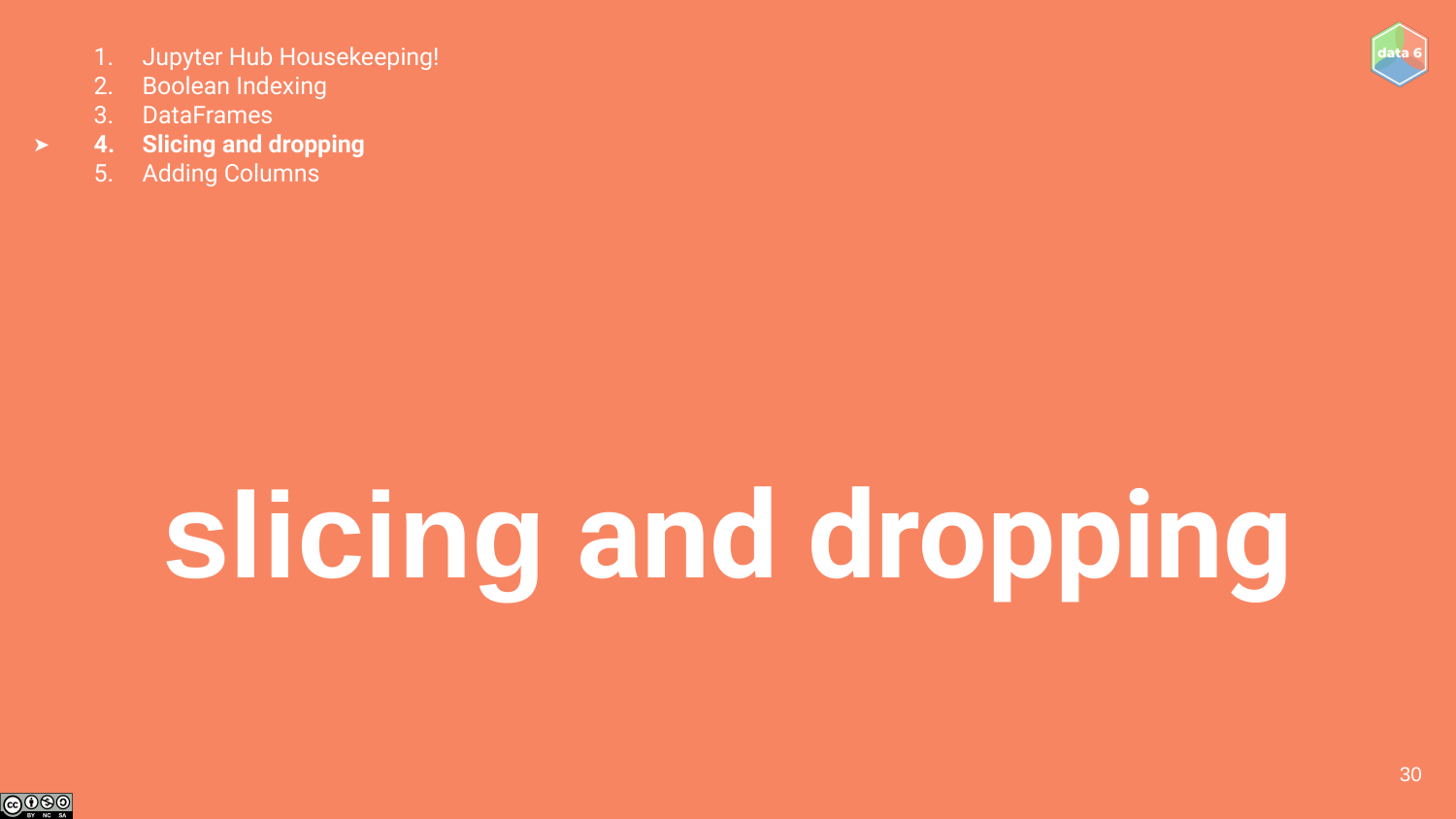

Jupyter Hub Housekeeping!
Boolean Indexing
DataFrames
Slicing and dropping
Adding Columns

➤
# slicing and dropping
30